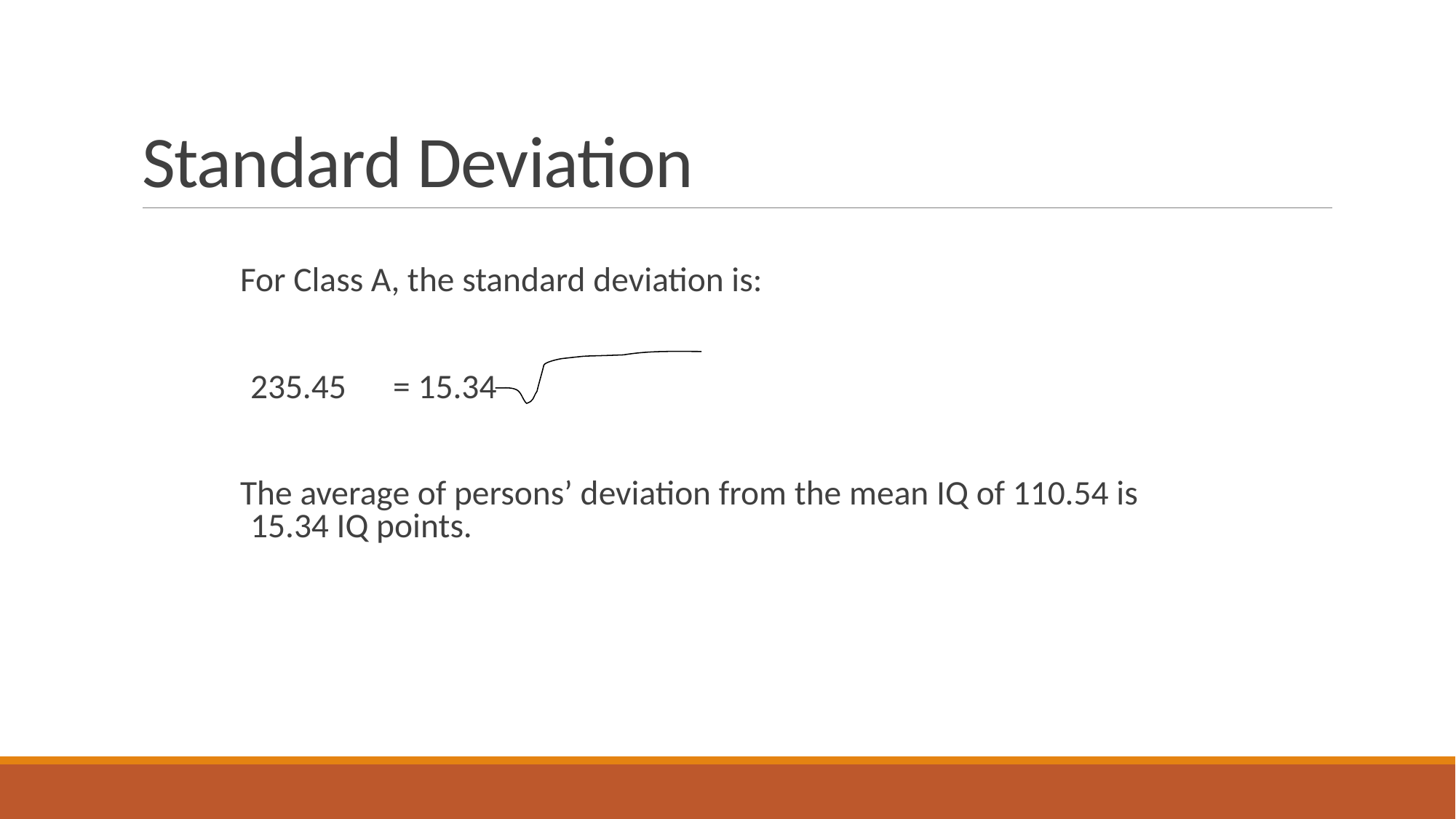

# Standard Deviation
For Class A, the standard deviation is:

				235.45      = 15.34

The average of persons’ deviation from the mean IQ of 110.54 is 15.34 IQ points.